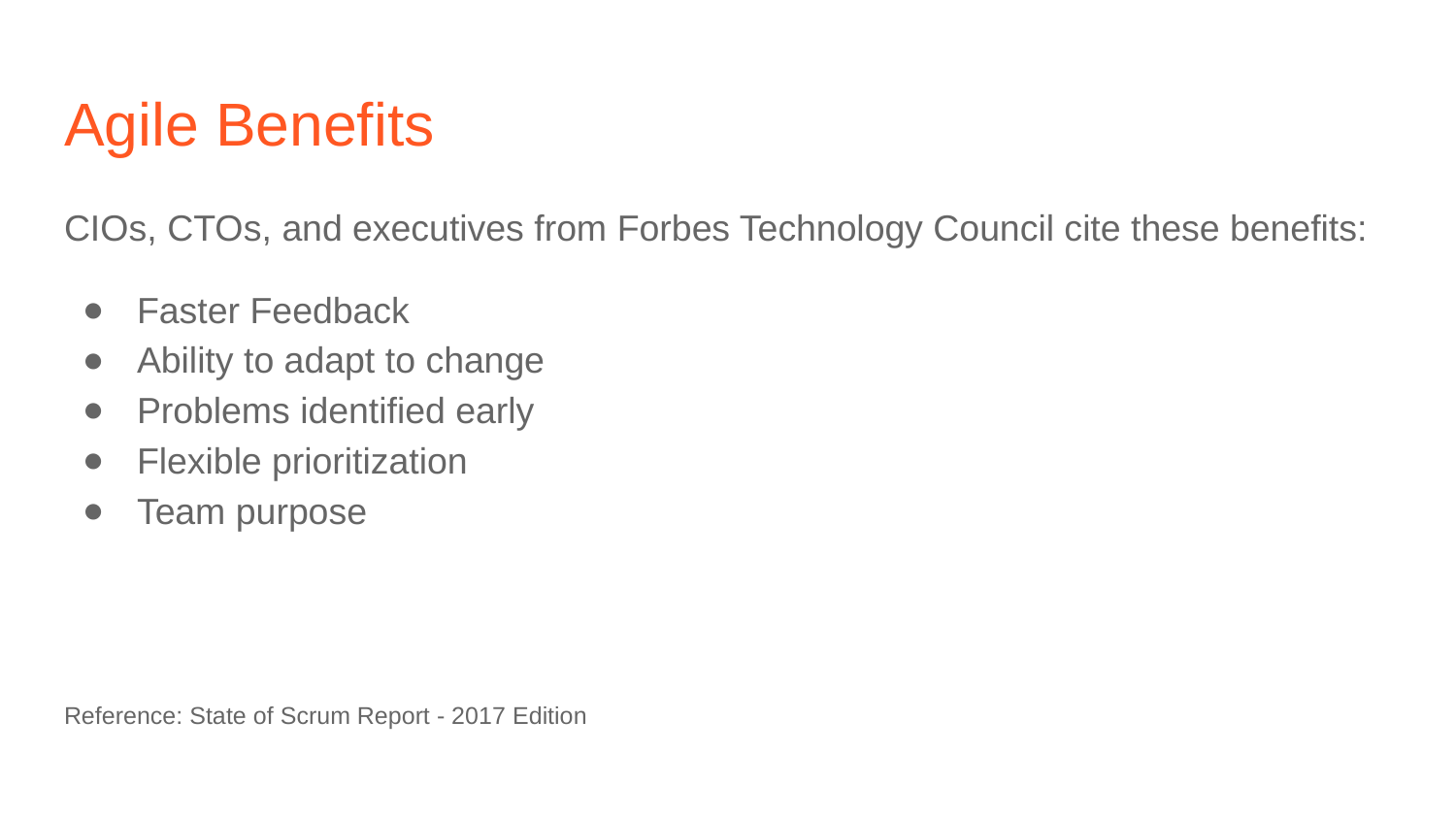

# Agile Benefits
CIOs, CTOs, and executives from Forbes Technology Council cite these benefits:
Faster Feedback
Ability to adapt to change
Problems identified early
Flexible prioritization
Team purpose

Reference: State of Scrum Report - 2017 Edition